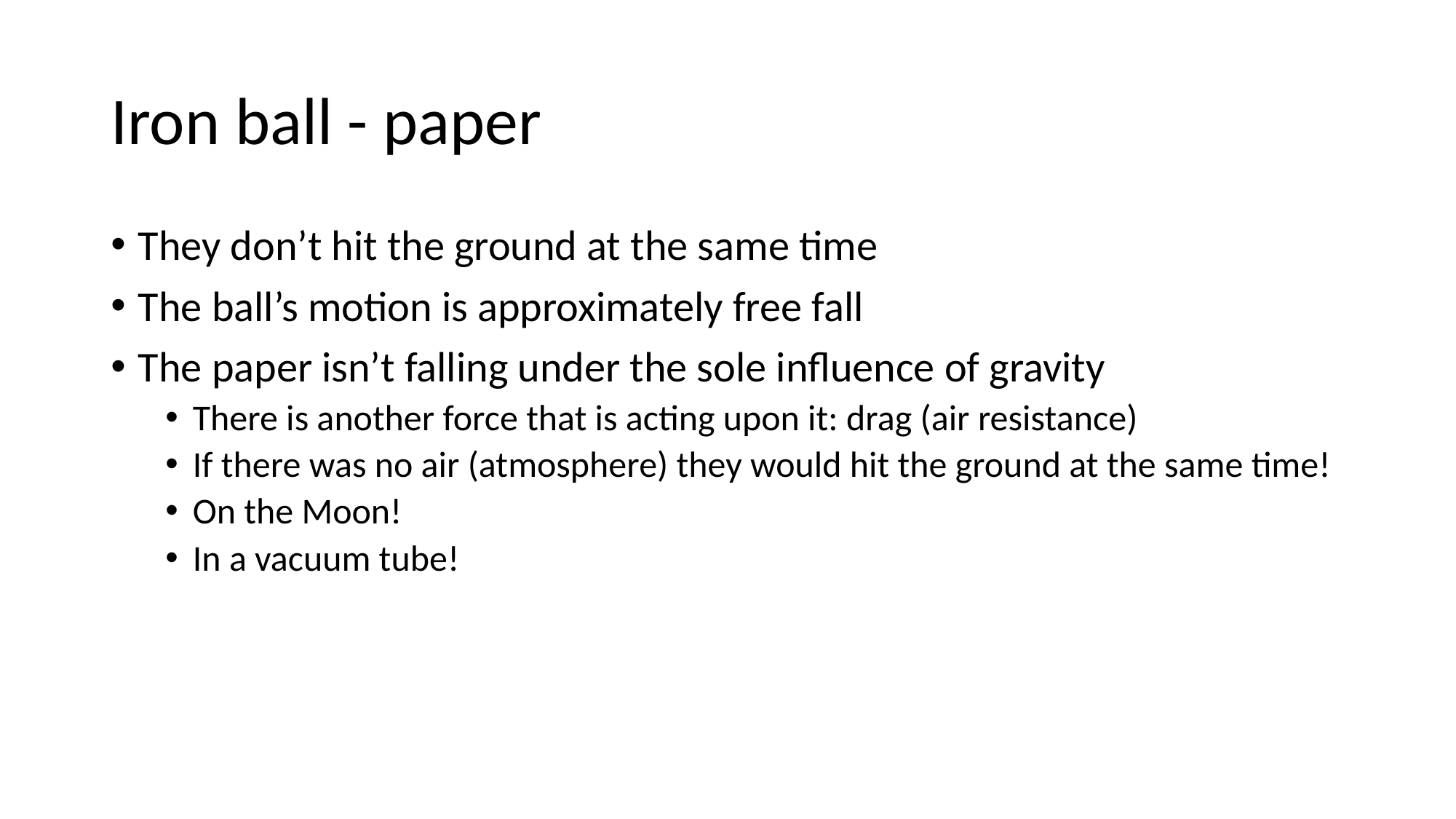

# Iron ball - paper
They don’t hit the ground at the same time
The ball’s motion is approximately free fall
The paper isn’t falling under the sole influence of gravity
There is another force that is acting upon it: drag (air resistance)
If there was no air (atmosphere) they would hit the ground at the same time!
On the Moon!
In a vacuum tube!